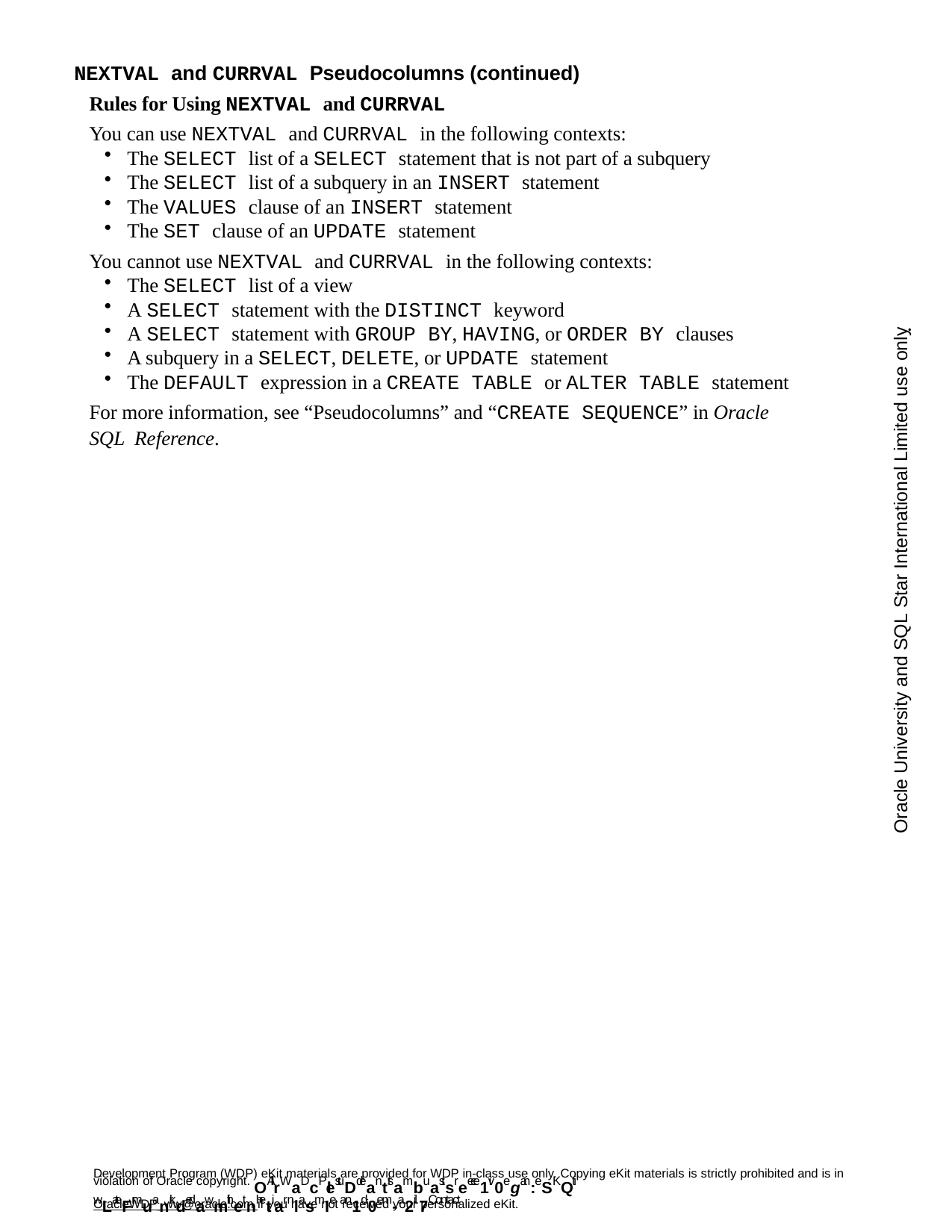

NEXTVAL and CURRVAL Pseudocolumns (continued)
Rules for Using NEXTVAL and CURRVAL
You can use NEXTVAL and CURRVAL in the following contexts:
The SELECT list of a SELECT statement that is not part of a subquery
The SELECT list of a subquery in an INSERT statement
The VALUES clause of an INSERT statement
The SET clause of an UPDATE statement
You cannot use NEXTVAL and CURRVAL in the following contexts:
The SELECT list of a view
A SELECT statement with the DISTINCT keyword
A SELECT statement with GROUP BY, HAVING, or ORDER BY clauses
A subquery in a SELECT, DELETE, or UPDATE statement
The DEFAULT expression in a CREATE TABLE or ALTER TABLE statement
For more information, see “Pseudocolumns” and “CREATE SEQUENCE” in Oracle SQL  Reference.
Oracle University and SQL Star International Limited use onlyฺ
Development Program (WDP) eKit materials are provided for WDP in-class use only. Copying eKit materials is strictly prohibited and is in
violation of Oracle copyright. OAllrWaDcPlestuDdeanttsambuastsreece1iv0egan: eSKQit wLateFrmuanrkdedawmithetnhetiar nlasmIe an1d0em-a2il.7Contact
OracleWDP_ww@oracle.com if you have not received your personalized eKit.